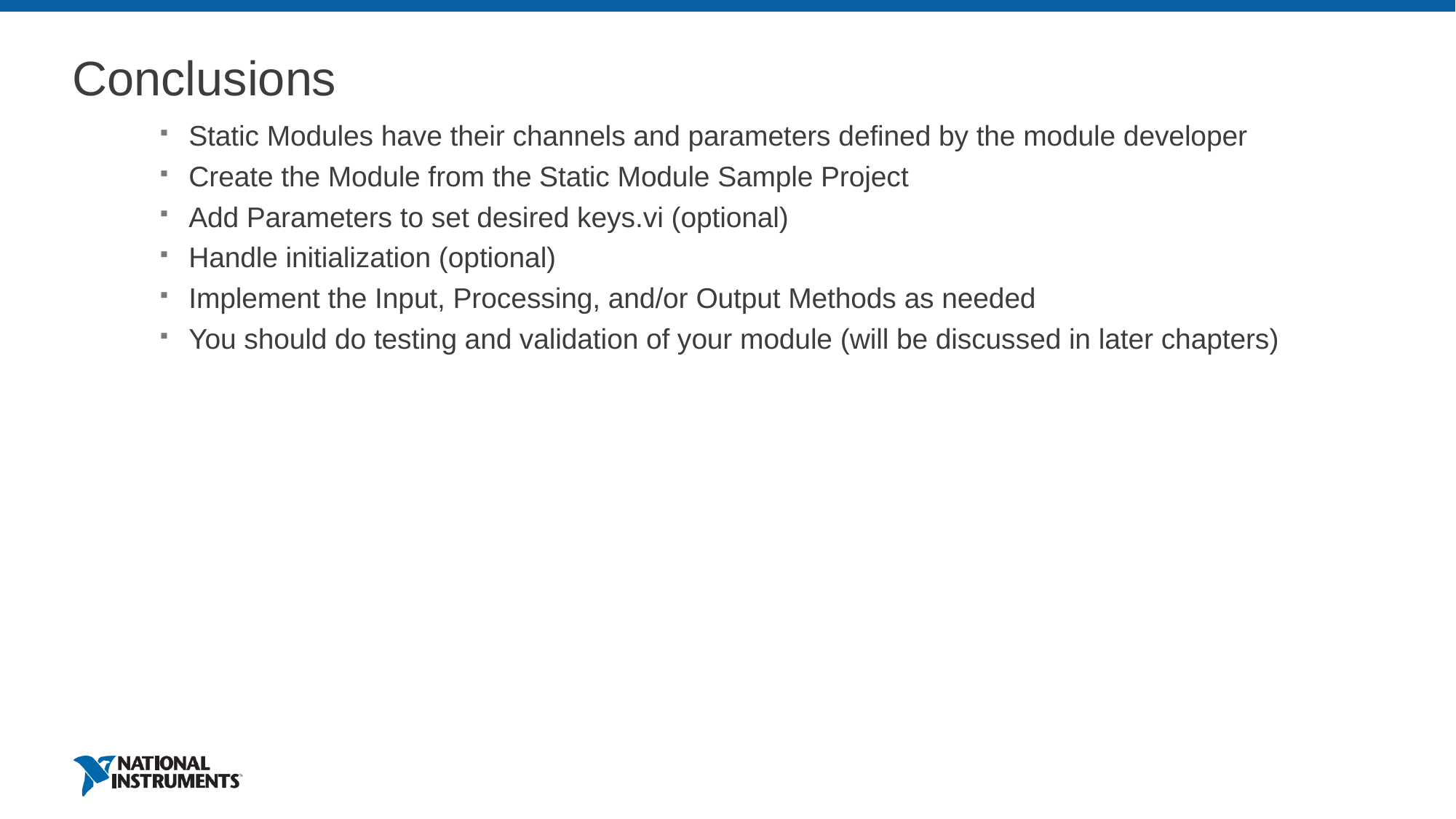

# Conclusions
Static Modules have their channels and parameters defined by the module developer
Create the Module from the Static Module Sample Project
Add Parameters to set desired keys.vi (optional)
Handle initialization (optional)
Implement the Input, Processing, and/or Output Methods as needed
You should do testing and validation of your module (will be discussed in later chapters)